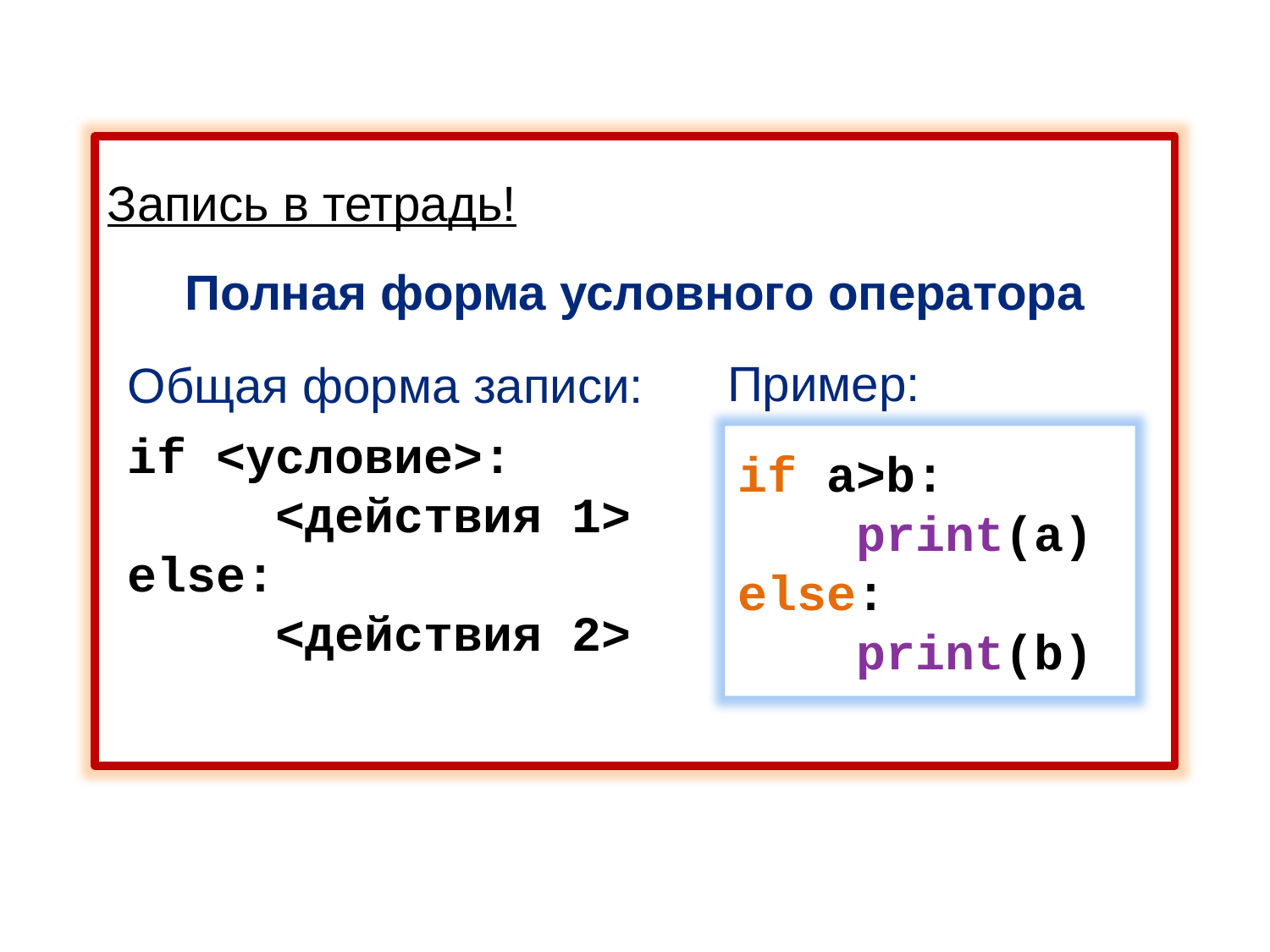

Запись в тетрадь!
Полная форма условного оператора

Общая форма записи:
if <условие>:
     <действия 1>
else:
     <действия 2>
Пример:
if a>b:
    print(a)
else:
    print(b)